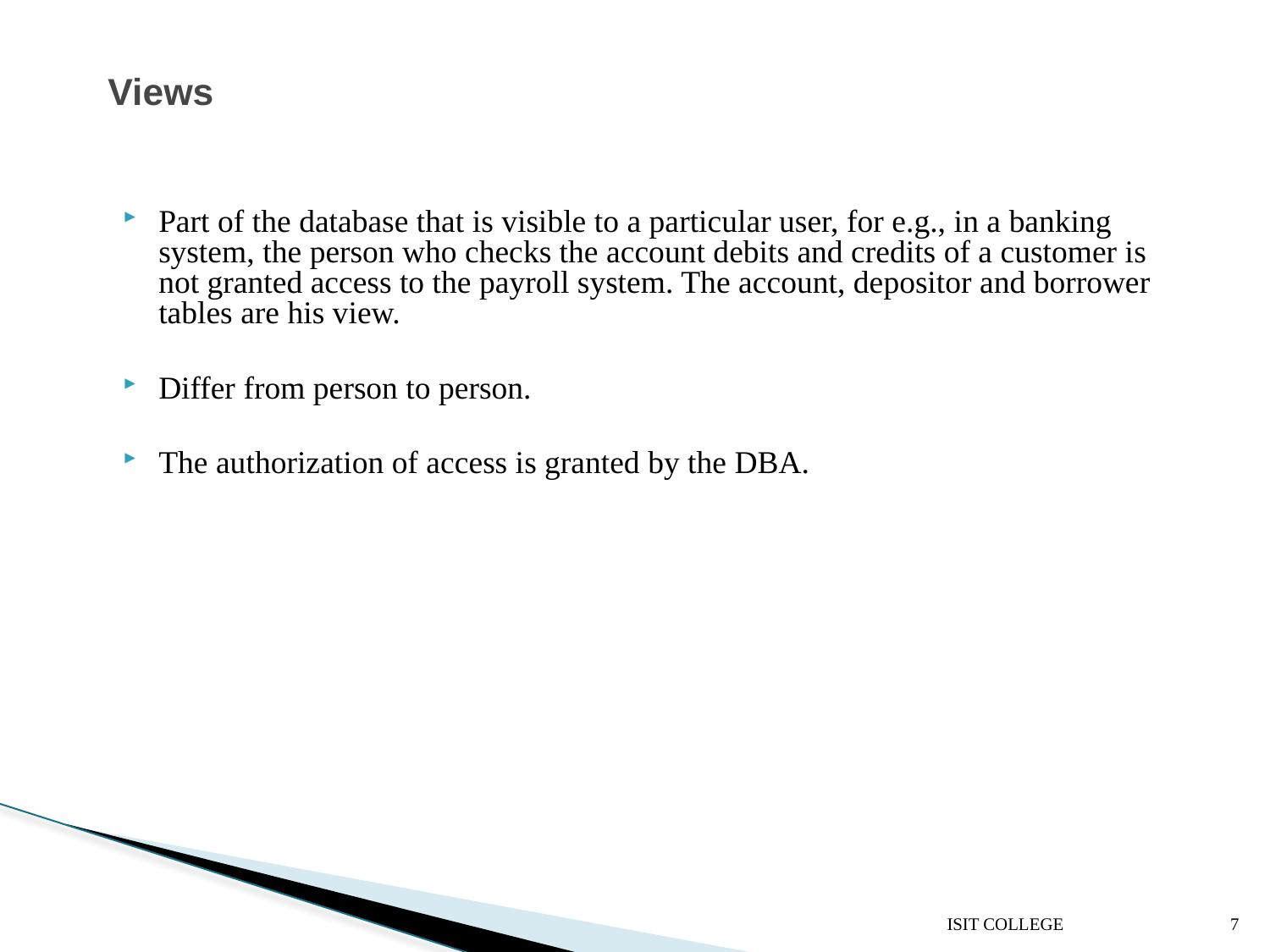

# Views
Part of the database that is visible to a particular user, for e.g., in a banking system, the person who checks the account debits and credits of a customer is not granted access to the payroll system. The account, depositor and borrower tables are his view.

Differ from person to person.

The authorization of access is granted by the DBA.

ISIT COLLEGE
7